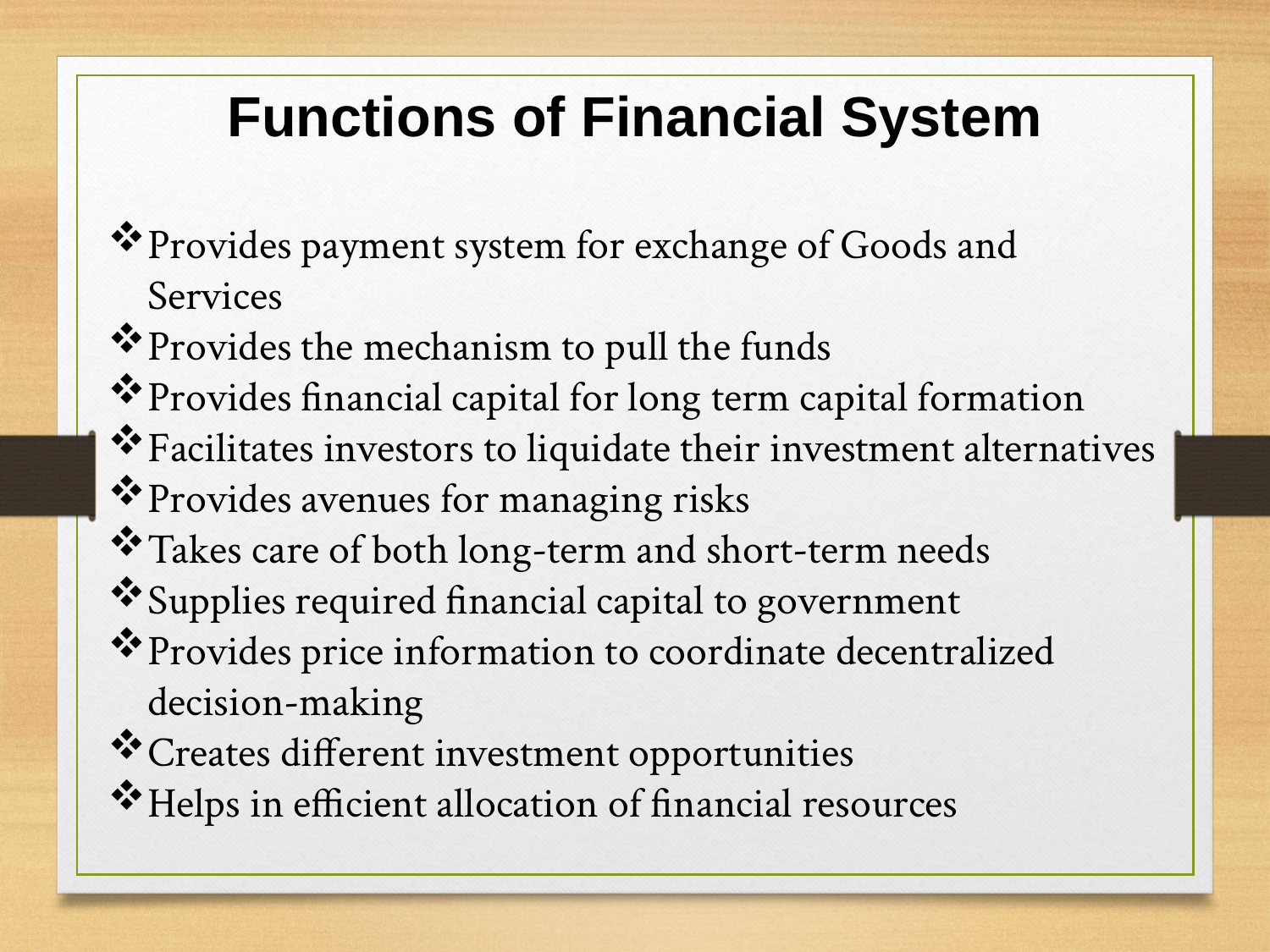

Functions of Financial System

Provides payment system for exchange of Goods and Services
Provides the mechanism to pull the funds
Provides financial capital for long term capital formation
Facilitates investors to liquidate their investment alternatives
Provides avenues for managing risks
Takes care of both long-term and short-term needs
Supplies required financial capital to government
Provides price information to coordinate decentralized decision-making
Creates different investment opportunities
Helps in efficient allocation of financial resources